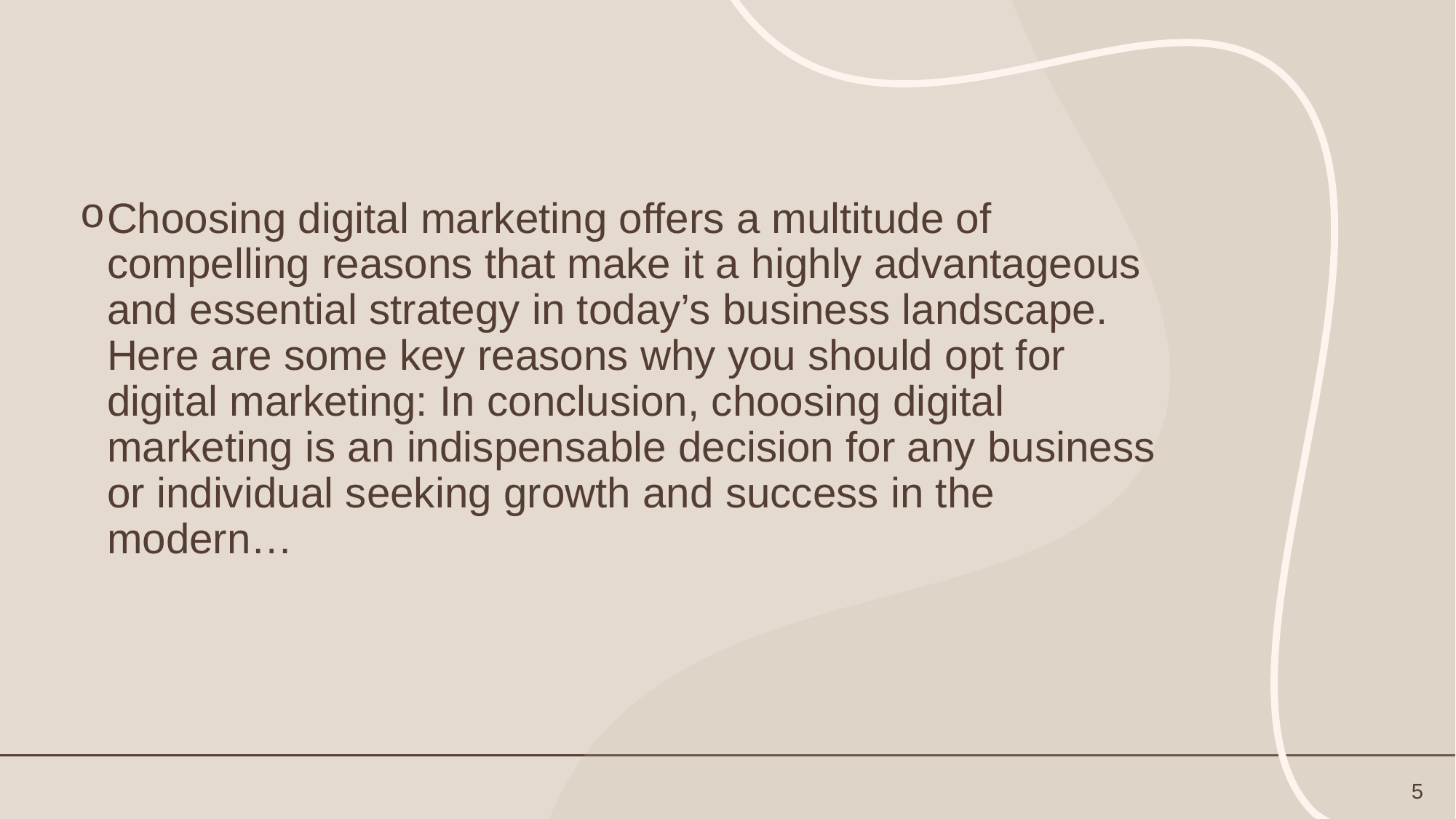

Choosing digital marketing offers a multitude of compelling reasons that make it a highly advantageous and essential strategy in today’s business landscape. Here are some key reasons why you should opt for digital marketing: In conclusion, choosing digital marketing is an indispensable decision for any business or individual seeking growth and success in the modern…
5